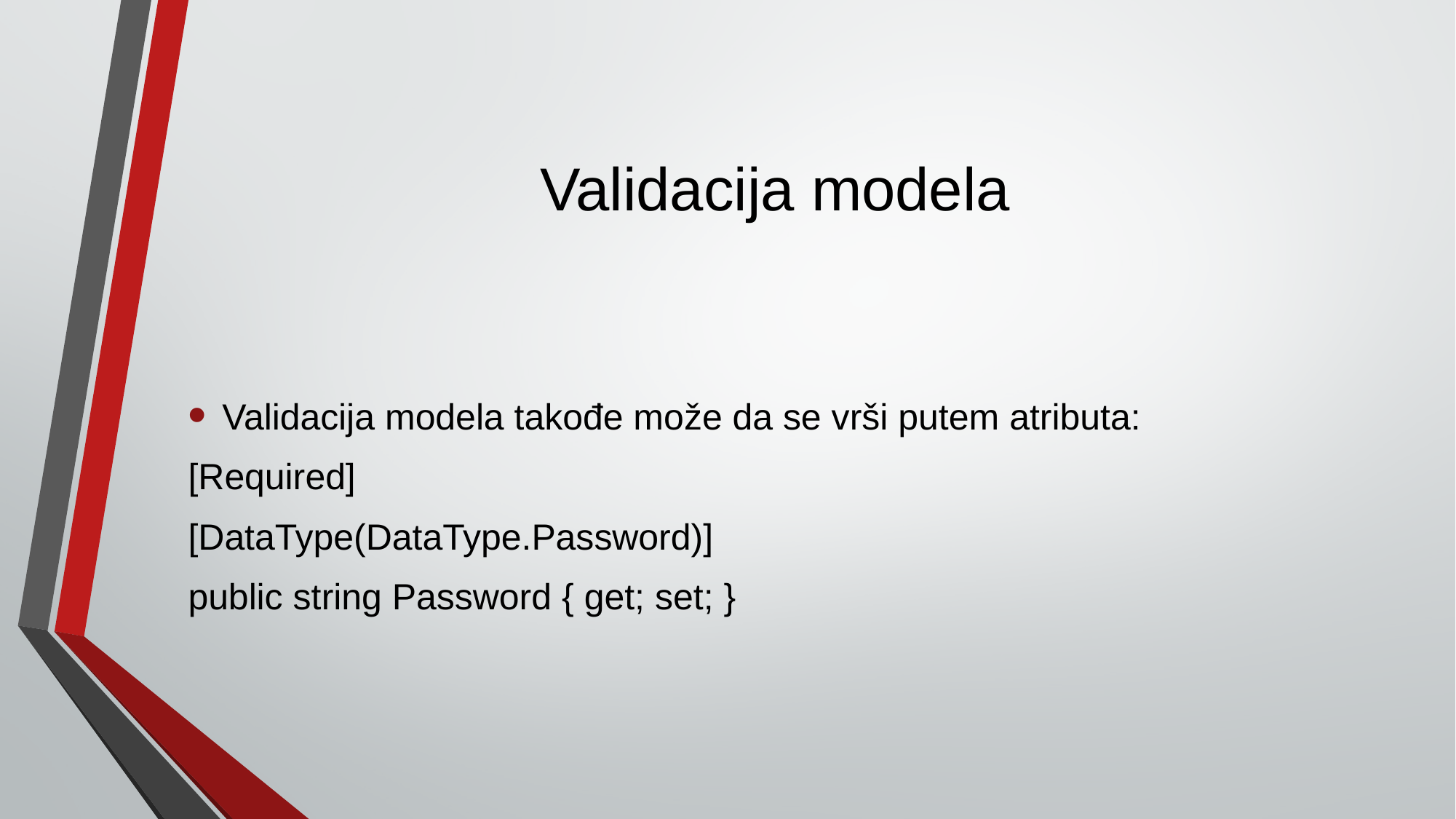

# Validacija modela
Validacija modela takođe može da se vrši putem atributa:
[Required]
[DataType(DataType.Password)]
public string Password { get; set; }